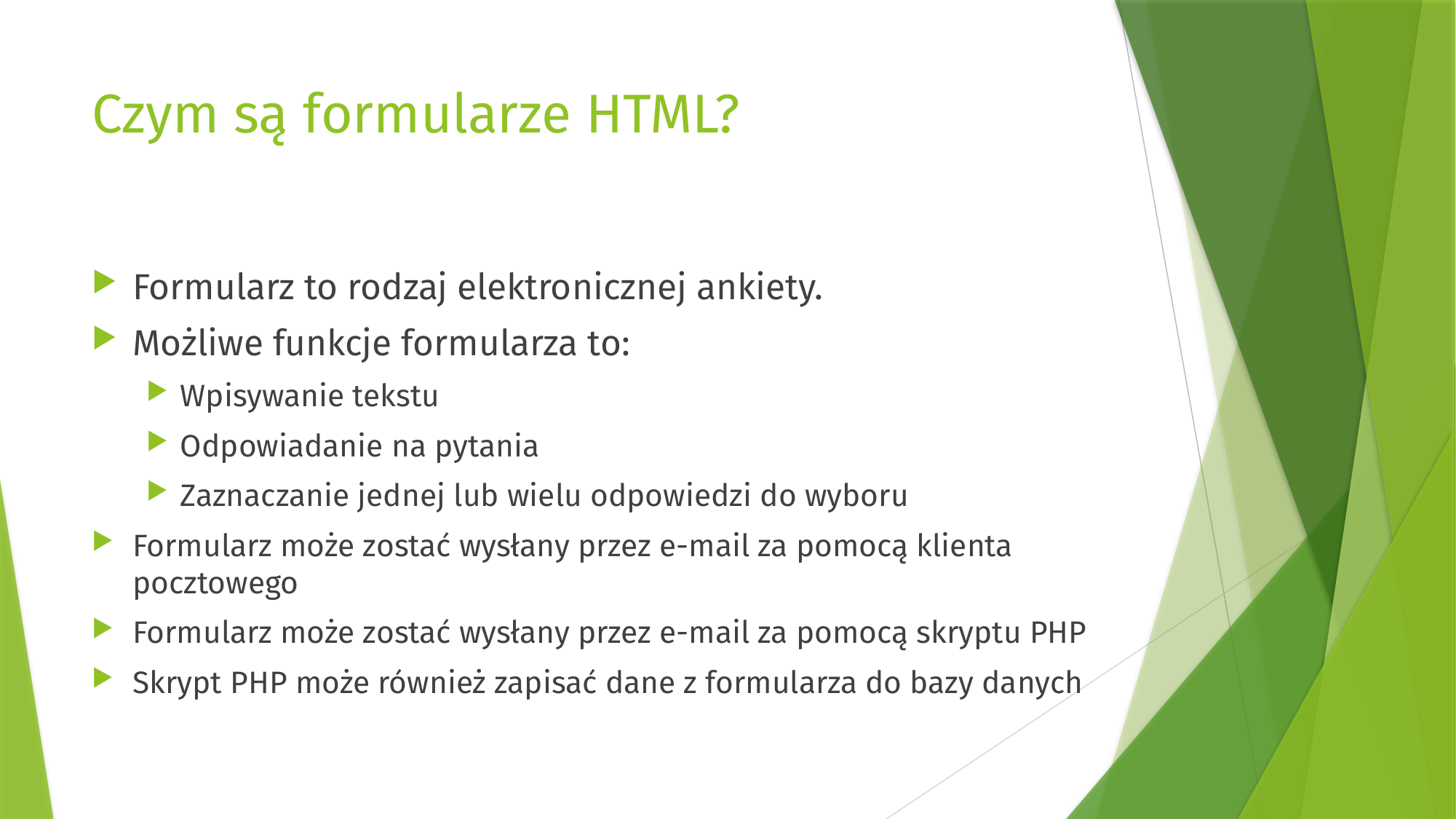

# Czym są formularze HTML?
Formularz to rodzaj elektronicznej ankiety.
Możliwe funkcje formularza to:
Wpisywanie tekstu
Odpowiadanie na pytania
Zaznaczanie jednej lub wielu odpowiedzi do wyboru
Formularz może zostać wysłany przez e-mail za pomocą klienta pocztowego
Formularz może zostać wysłany przez e-mail za pomocą skryptu PHP
Skrypt PHP może również zapisać dane z formularza do bazy danych